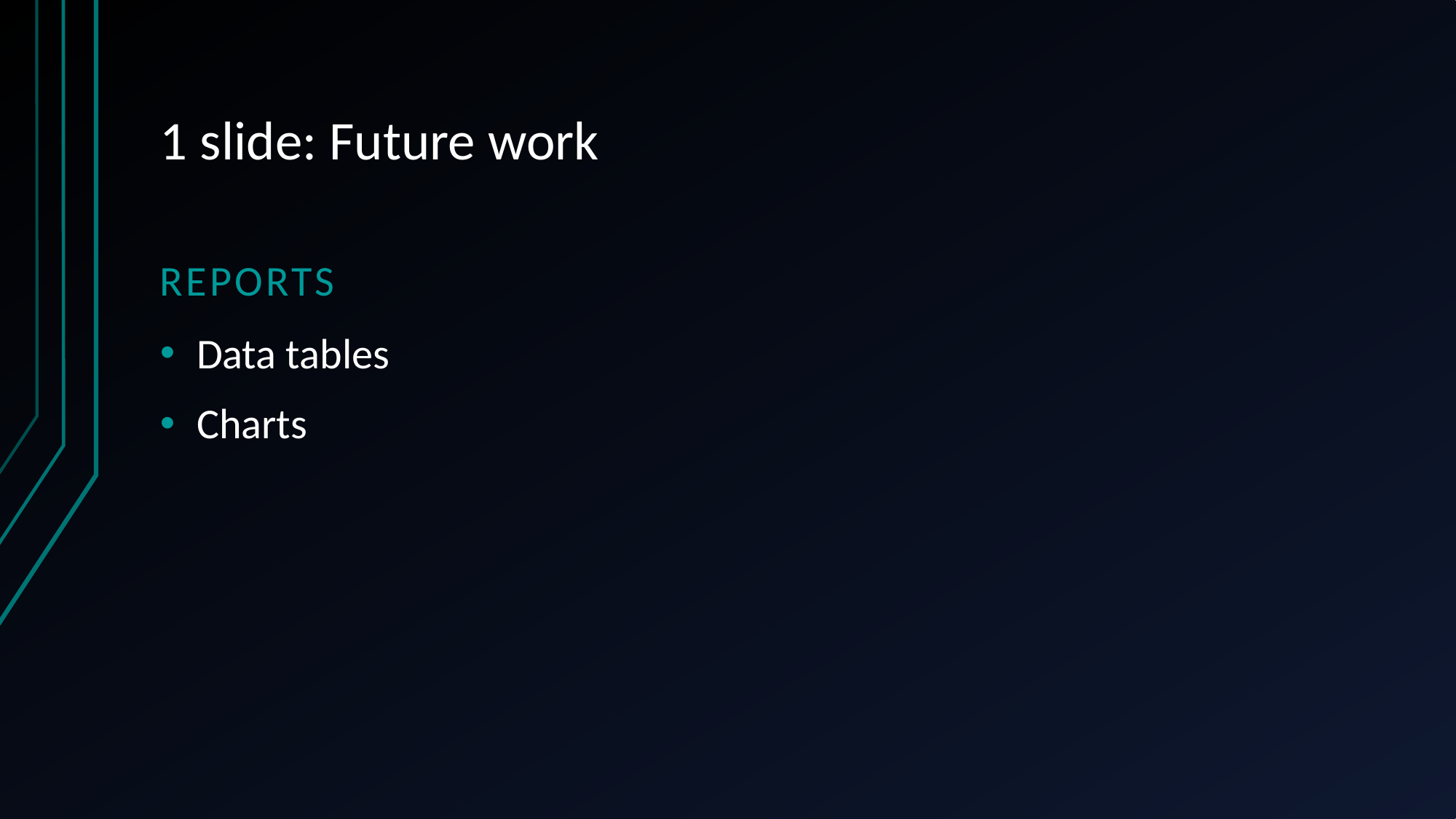

# 1 slide: Future work
Reports

Data tables
Charts